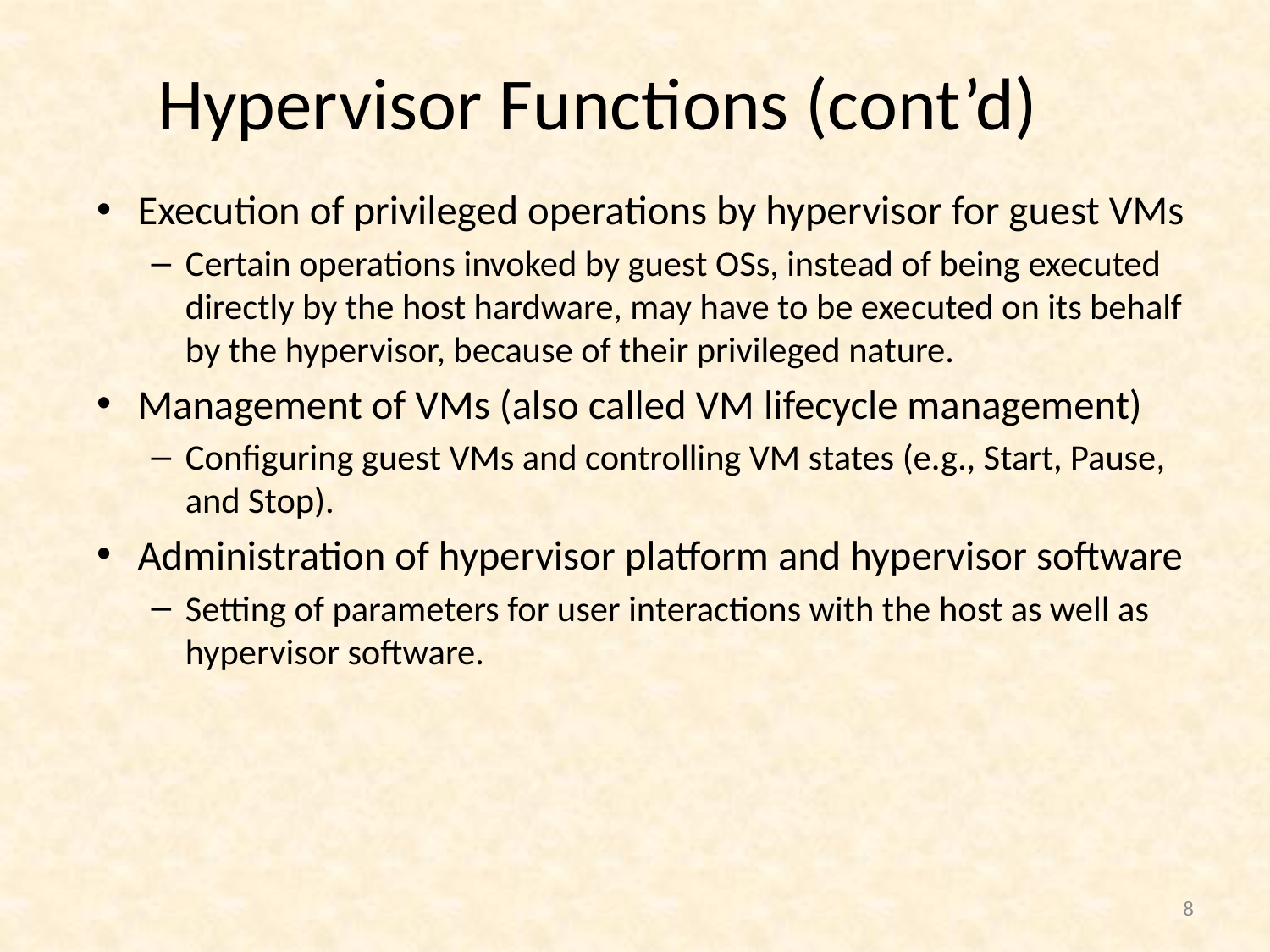

# Hypervisor Functions (cont’d)
Execution of privileged operations by hypervisor for guest VMs
Certain operations invoked by guest OSs, instead of being executed directly by the host hardware, may have to be executed on its behalf by the hypervisor, because of their privileged nature.
Management of VMs (also called VM lifecycle management)
Configuring guest VMs and controlling VM states (e.g., Start, Pause, and Stop).
Administration of hypervisor platform and hypervisor software
Setting of parameters for user interactions with the host as well as hypervisor software.

8